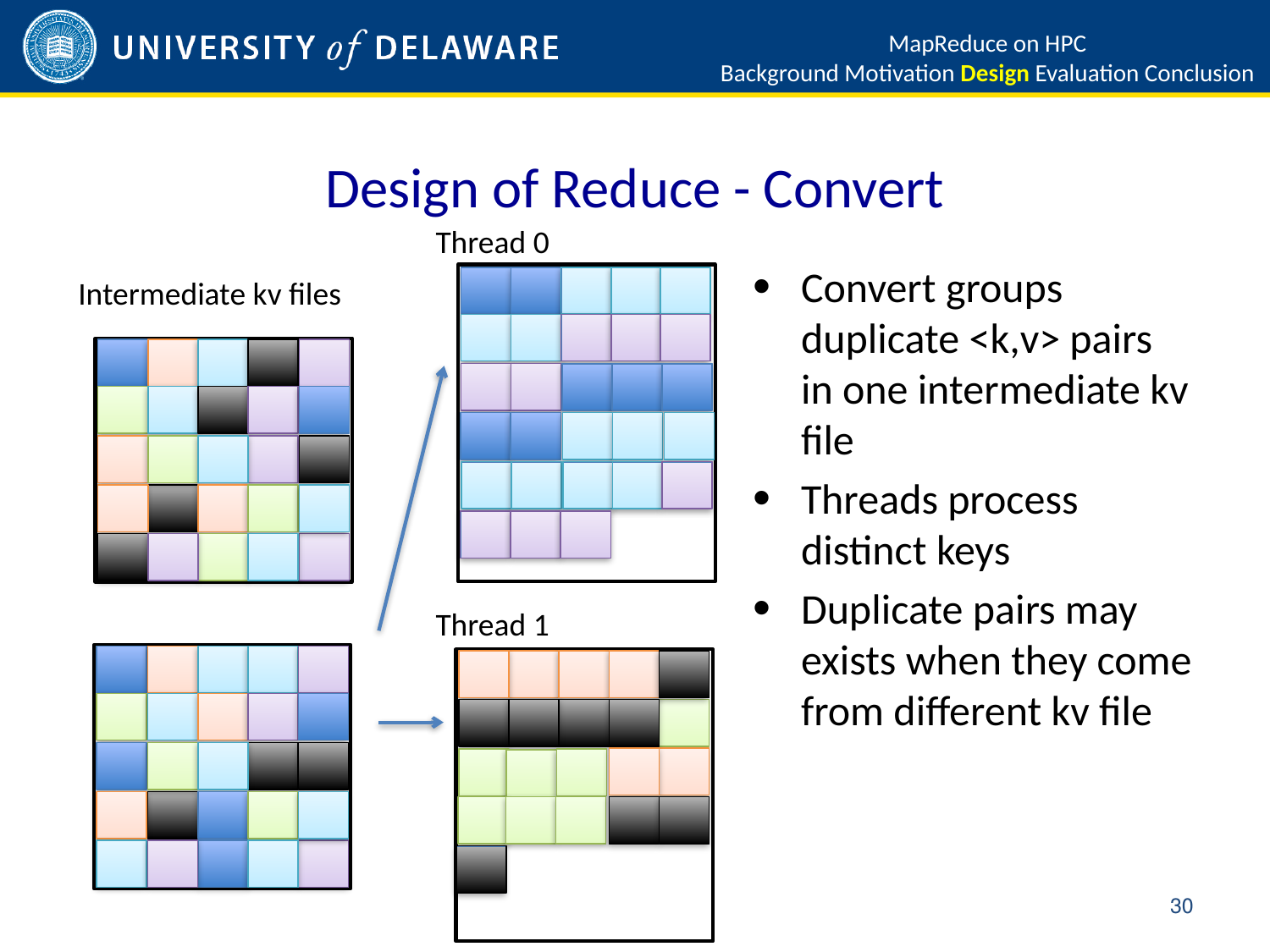

MapReduce on HPC
Background Motivation Design Evaluation Conclusion
# Design of Reduce - Convert
Thread 0
Convert groups duplicate <k,v> pairs in one intermediate kv file
Threads process distinct keys
Duplicate pairs may exists when they come from different kv file

Intermediate kv files

Thread 1

30